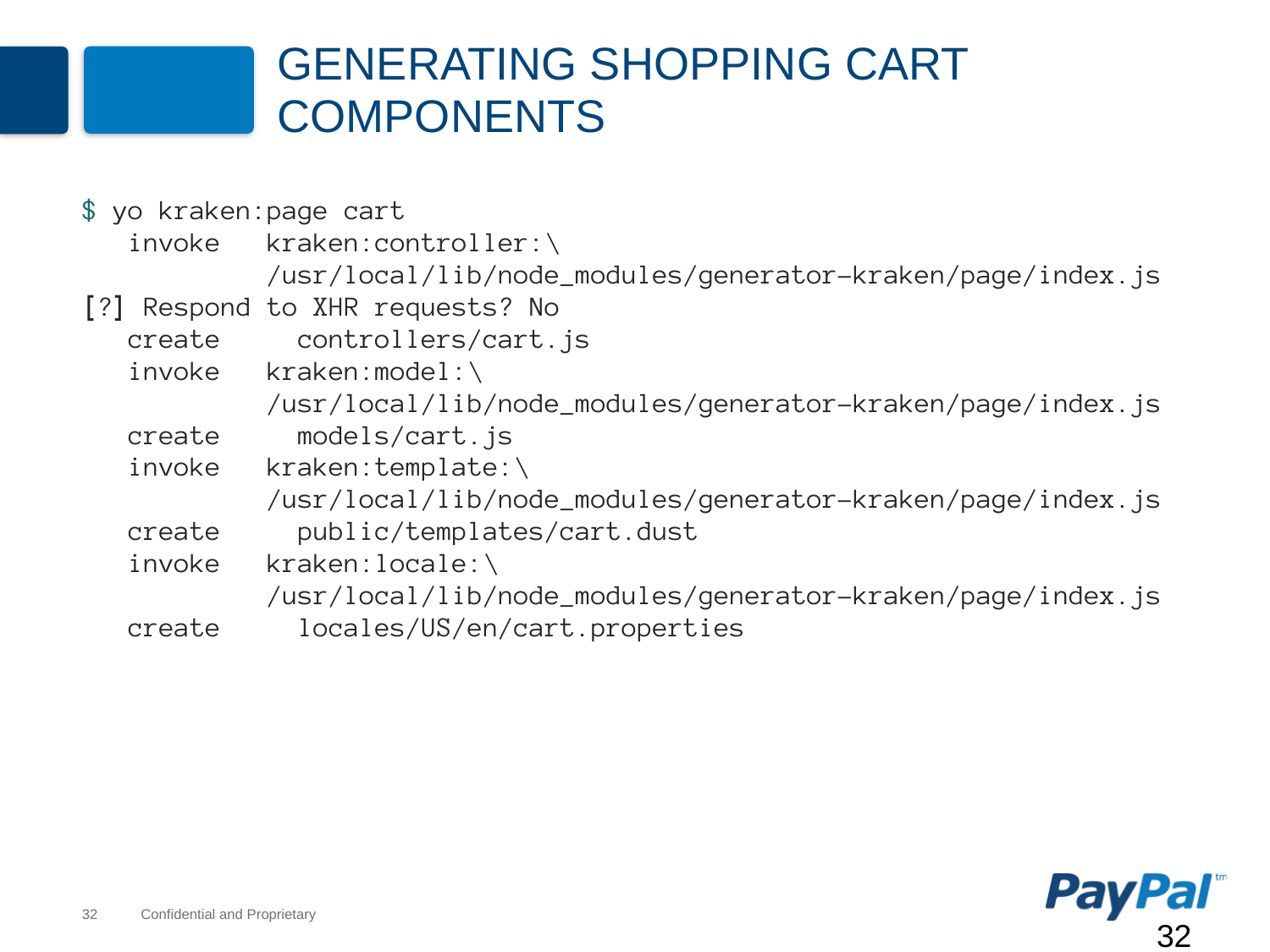

# Generating Shopping Cart Components
$ yo kraken:page cart
   invoke   kraken:controller:\
            /usr/local/lib/node_modules/generator-kraken/page/index.js
[?] Respond to XHR requests? No
   create     controllers/cart.js
   invoke   kraken:model:\
            /usr/local/lib/node_modules/generator-kraken/page/index.js
   create     models/cart.js
   invoke   kraken:template:\
            /usr/local/lib/node_modules/generator-kraken/page/index.js
   create     public/templates/cart.dust
   invoke   kraken:locale:\
            /usr/local/lib/node_modules/generator-kraken/page/index.js
   create     locales/US/en/cart.properties
32